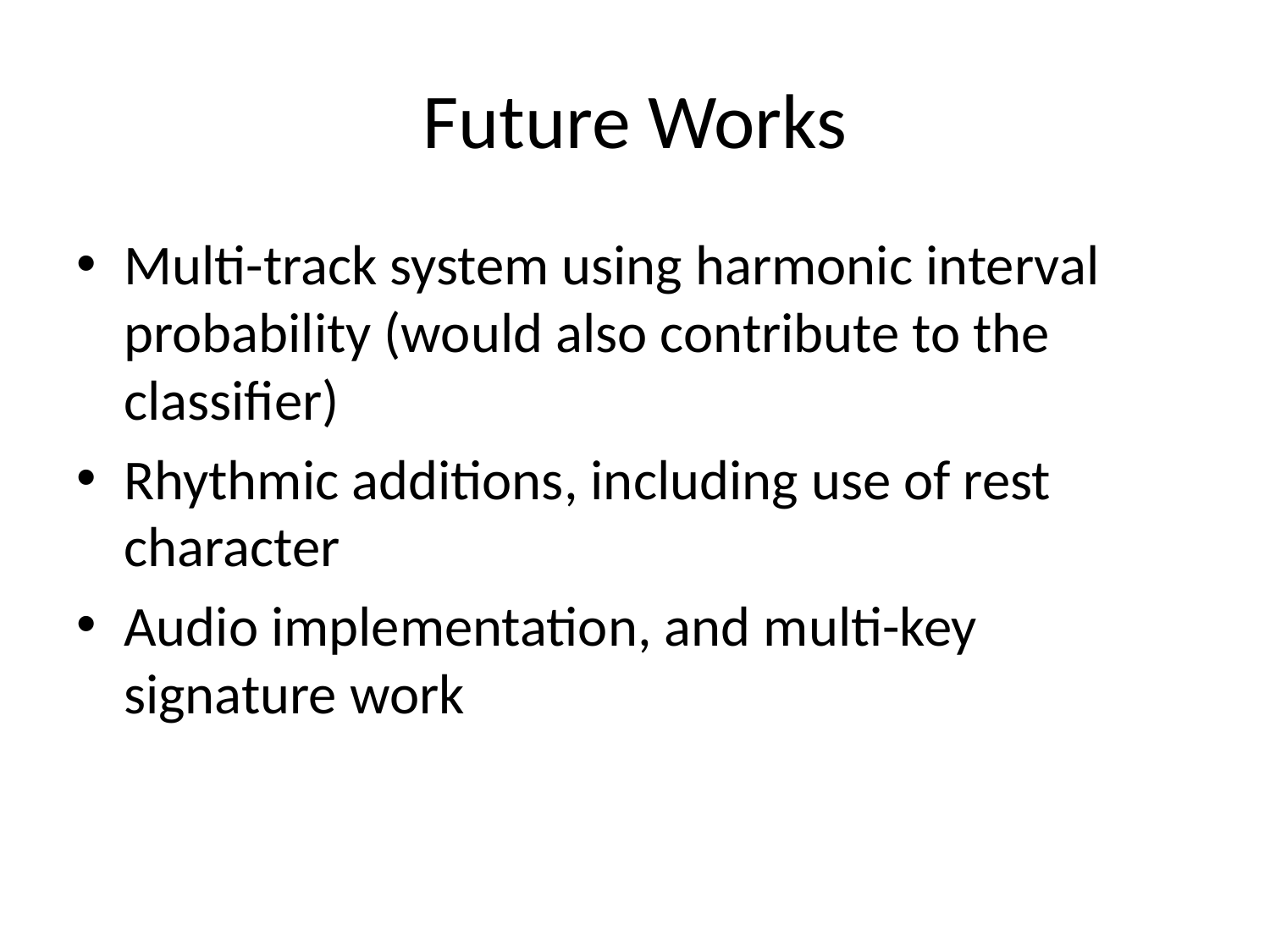

# Future Works
Multi-track system using harmonic interval probability (would also contribute to the classifier)
Rhythmic additions, including use of rest character
Audio implementation, and multi-key signature work